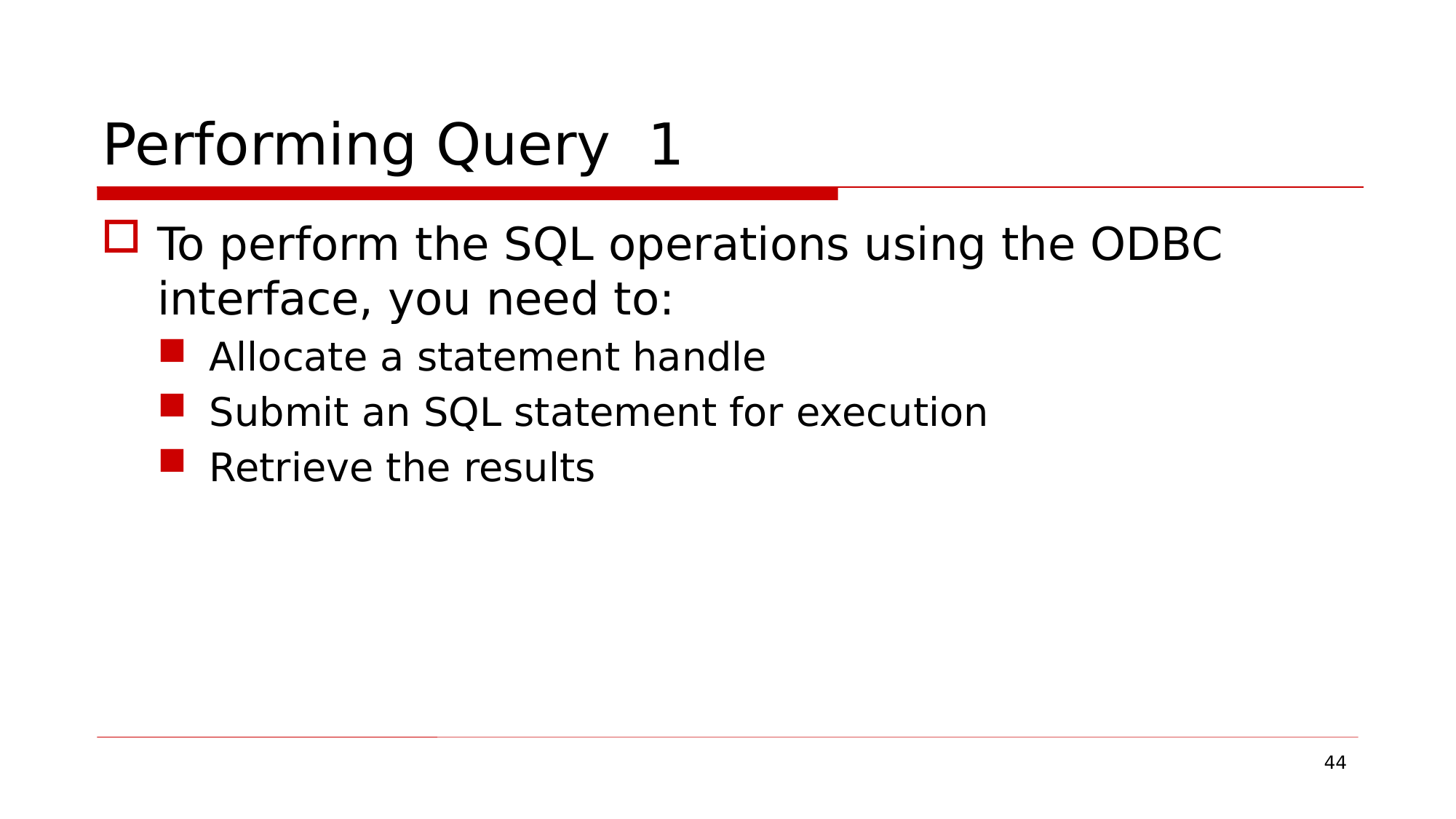

# Performing Query  1
To perform the SQL operations using the ODBC interface, you need to:
Allocate a statement handle
Submit an SQL statement for execution
Retrieve the results

44